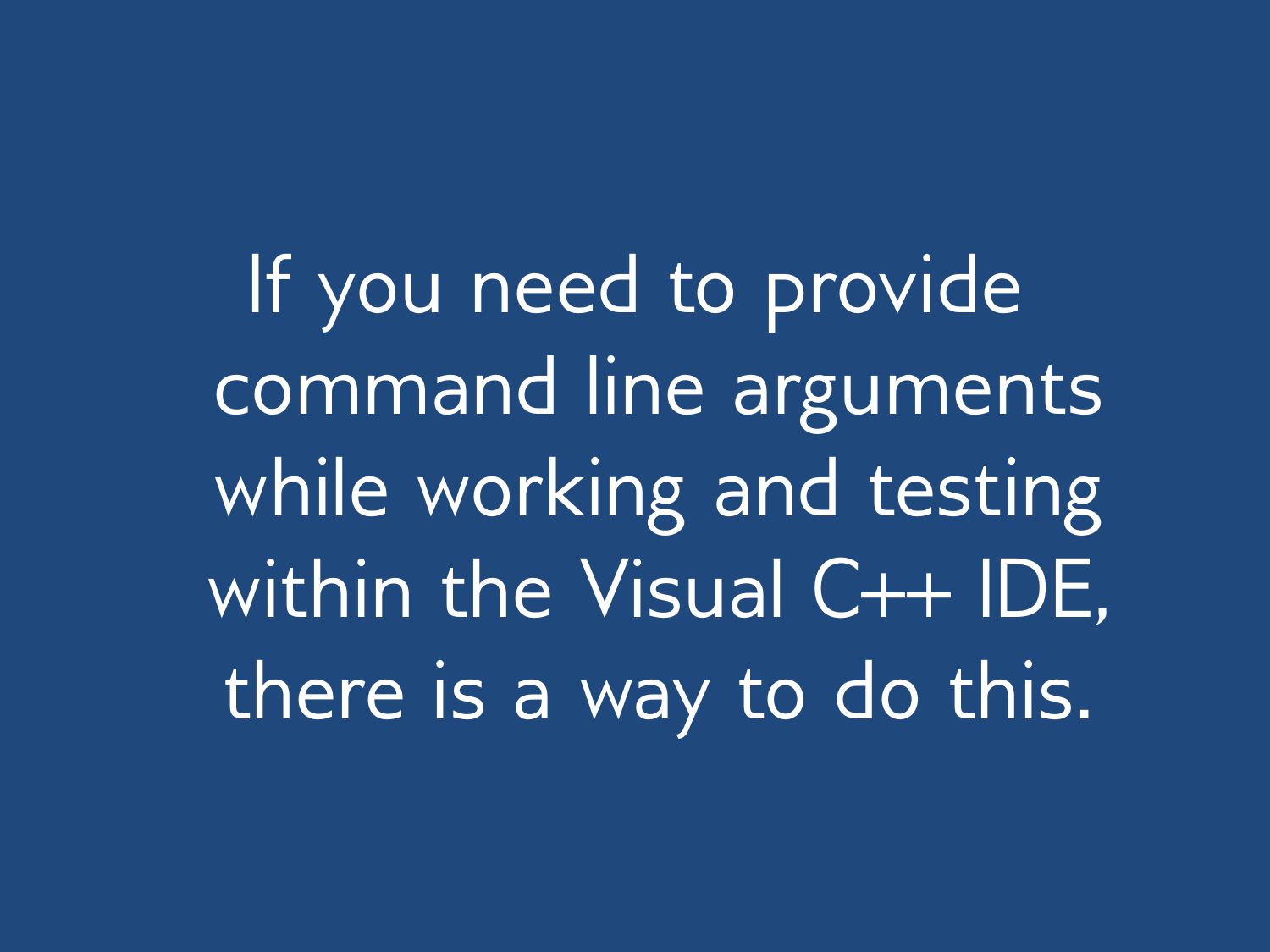

#
If you need to provide command line arguments while working and testing within the Visual C++ IDE, there is a way to do this.